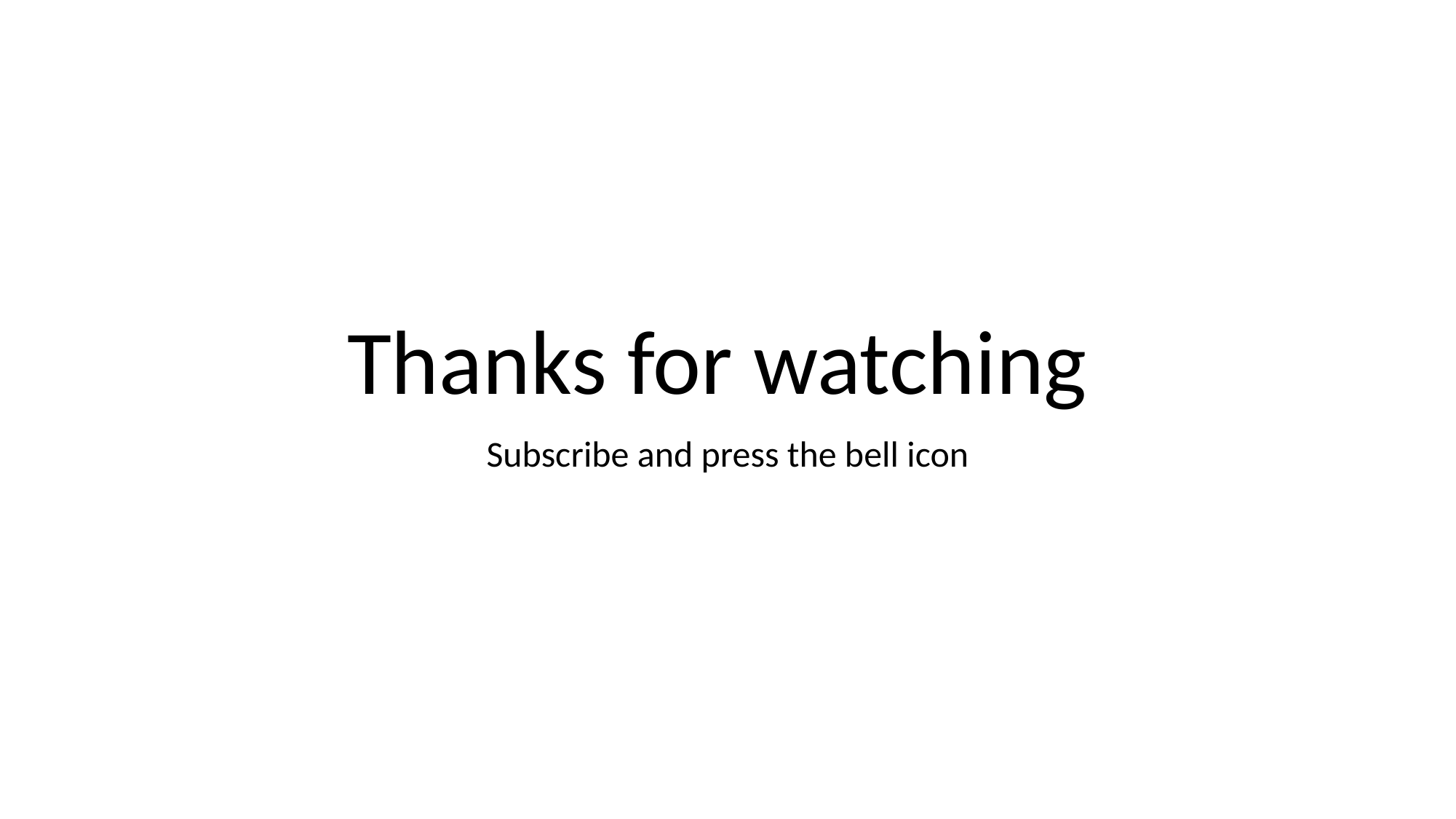

# Thanks for watching
Subscribe and press the bell icon